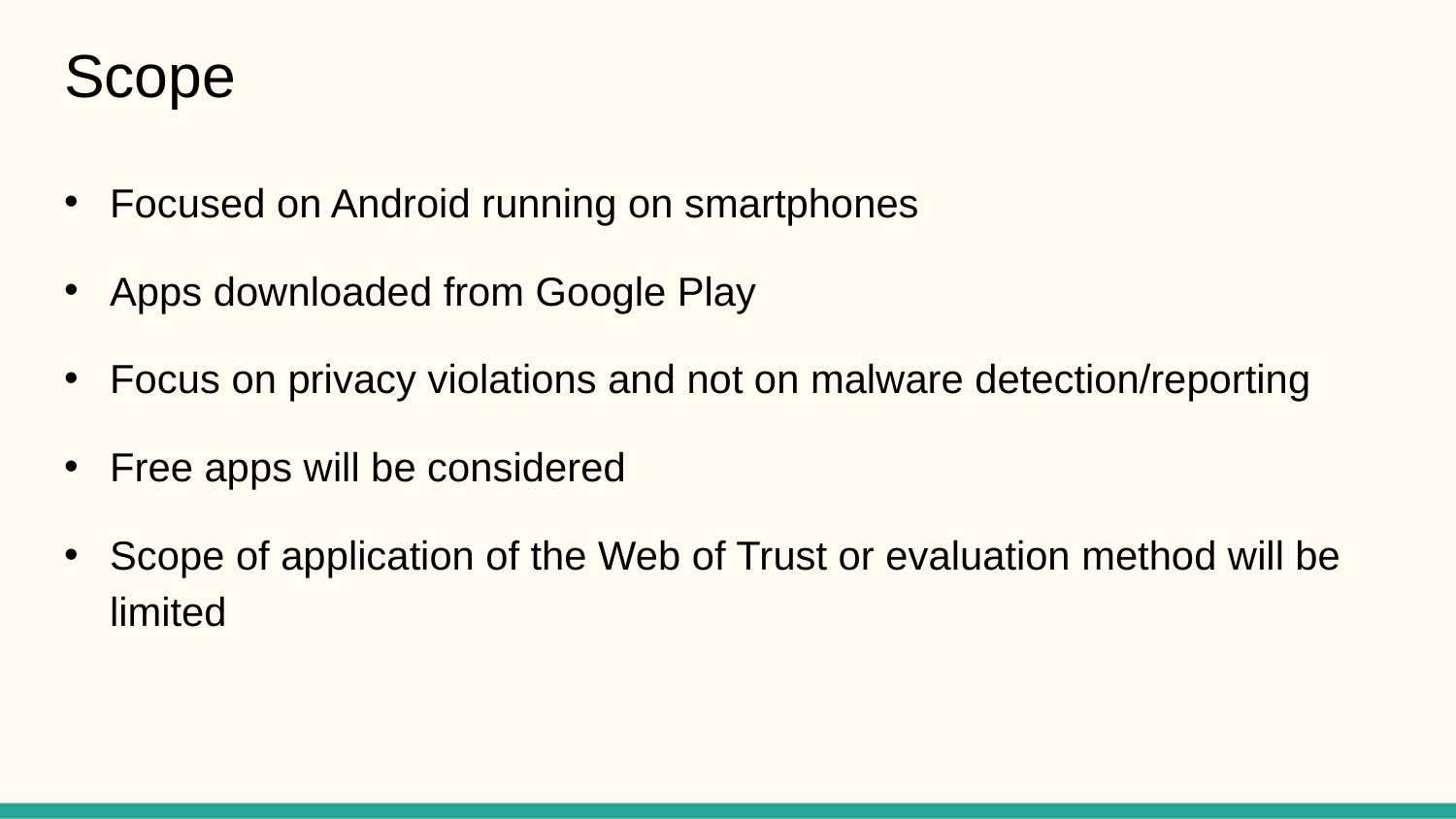

# Scope
Focused on Android running on smartphones
Apps downloaded from Google Play
Focus on privacy violations and not on malware detection/reporting
Free apps will be considered
Scope of application of the Web of Trust or evaluation method will be limited